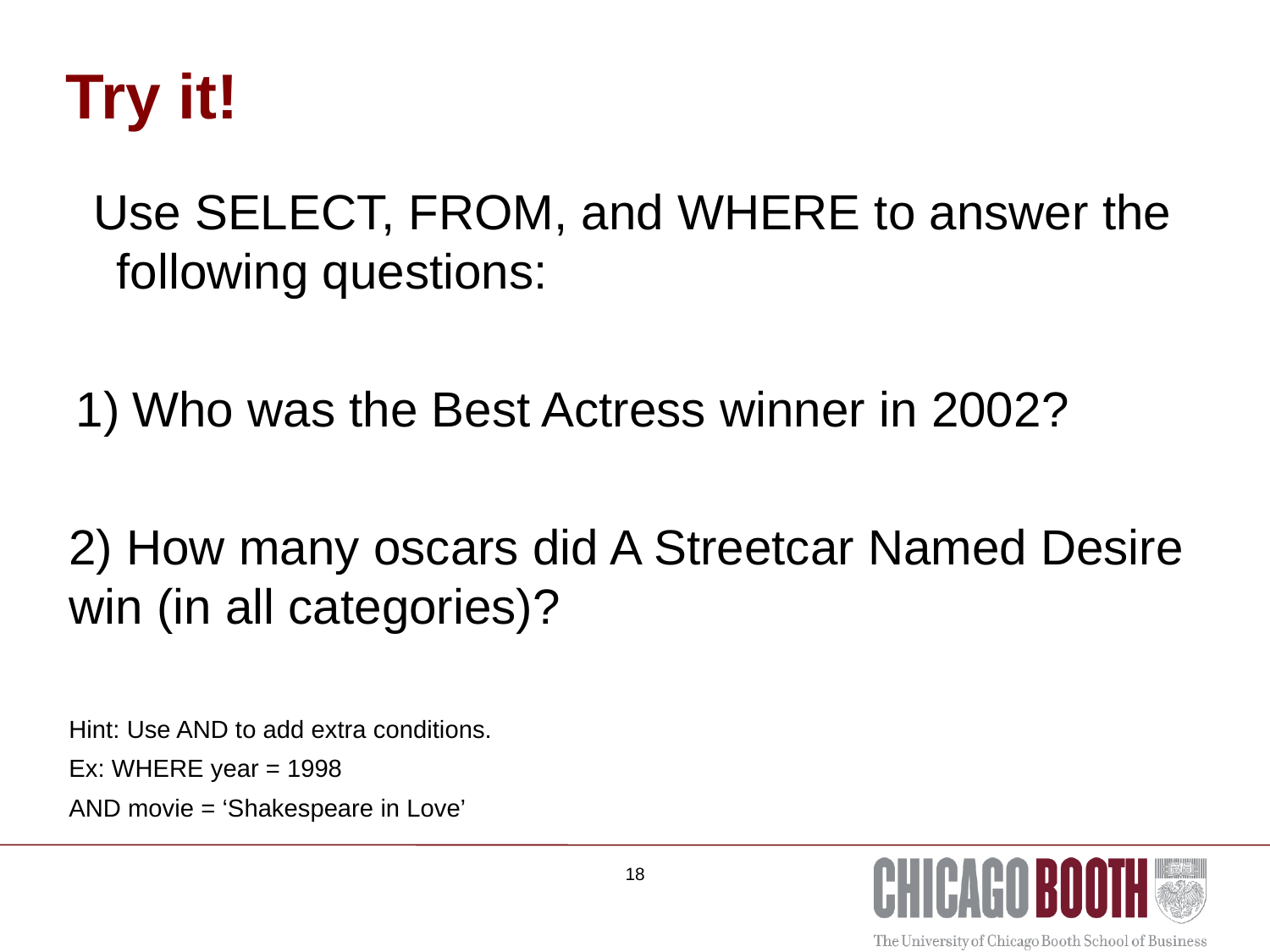

# Try it!
Use SELECT, FROM, and WHERE to answer the following questions:

Who was the Best Actress winner in 2002?

2) How many oscars did A Streetcar Named Desire win (in all categories)?

Hint: Use AND to add extra conditions.
Ex: WHERE year = 1998
AND movie = ‘Shakespeare in Love’
18